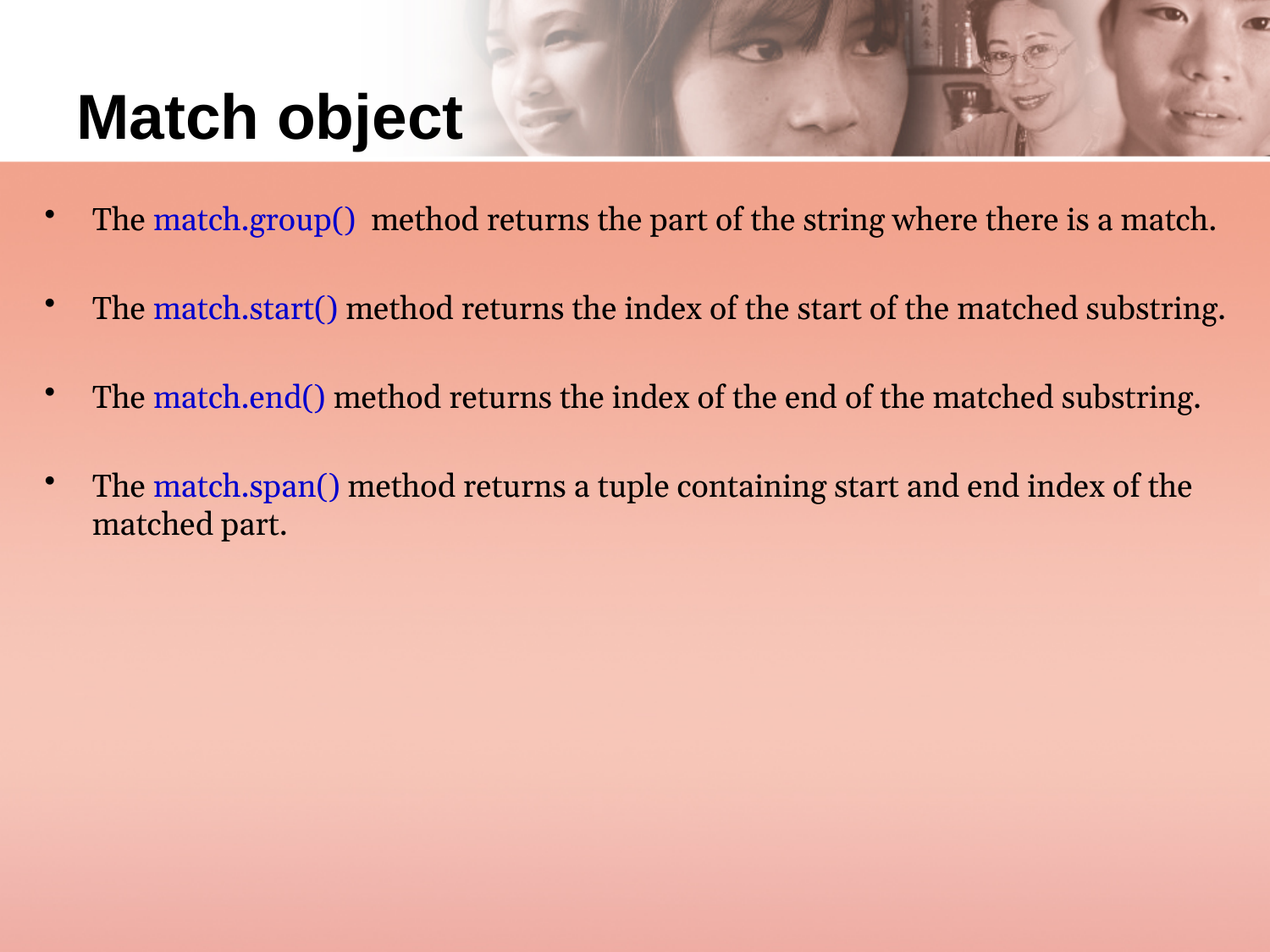

# Match object

The match.group()  method returns the part of the string where there is a match.

The match.start() method returns the index of the start of the matched substring.

The match.end() method returns the index of the end of the matched substring.

The match.span() method returns a tuple containing start and end index of the matched part.